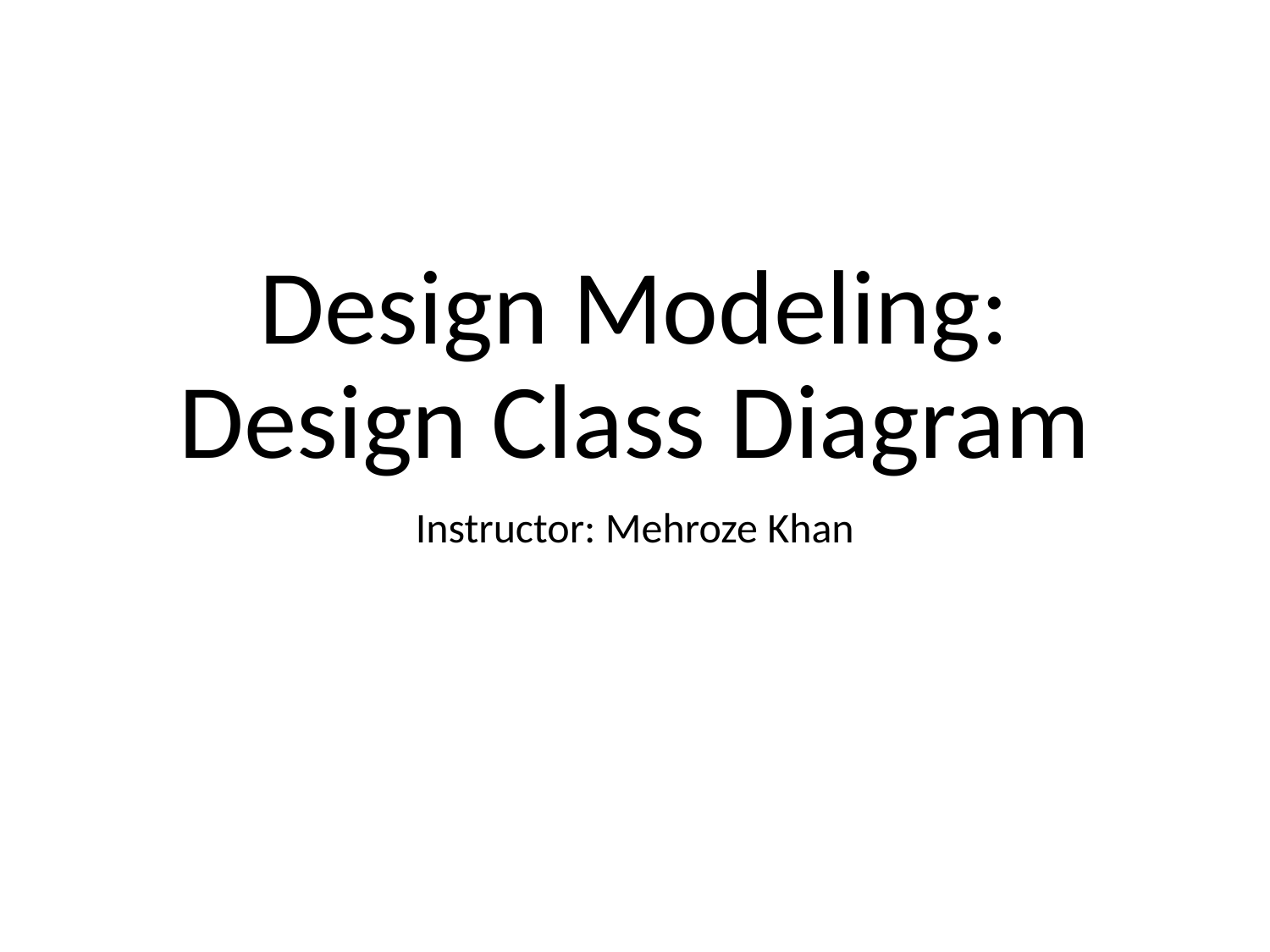

# Design Modeling: Design Class Diagram
Instructor: Mehroze Khan